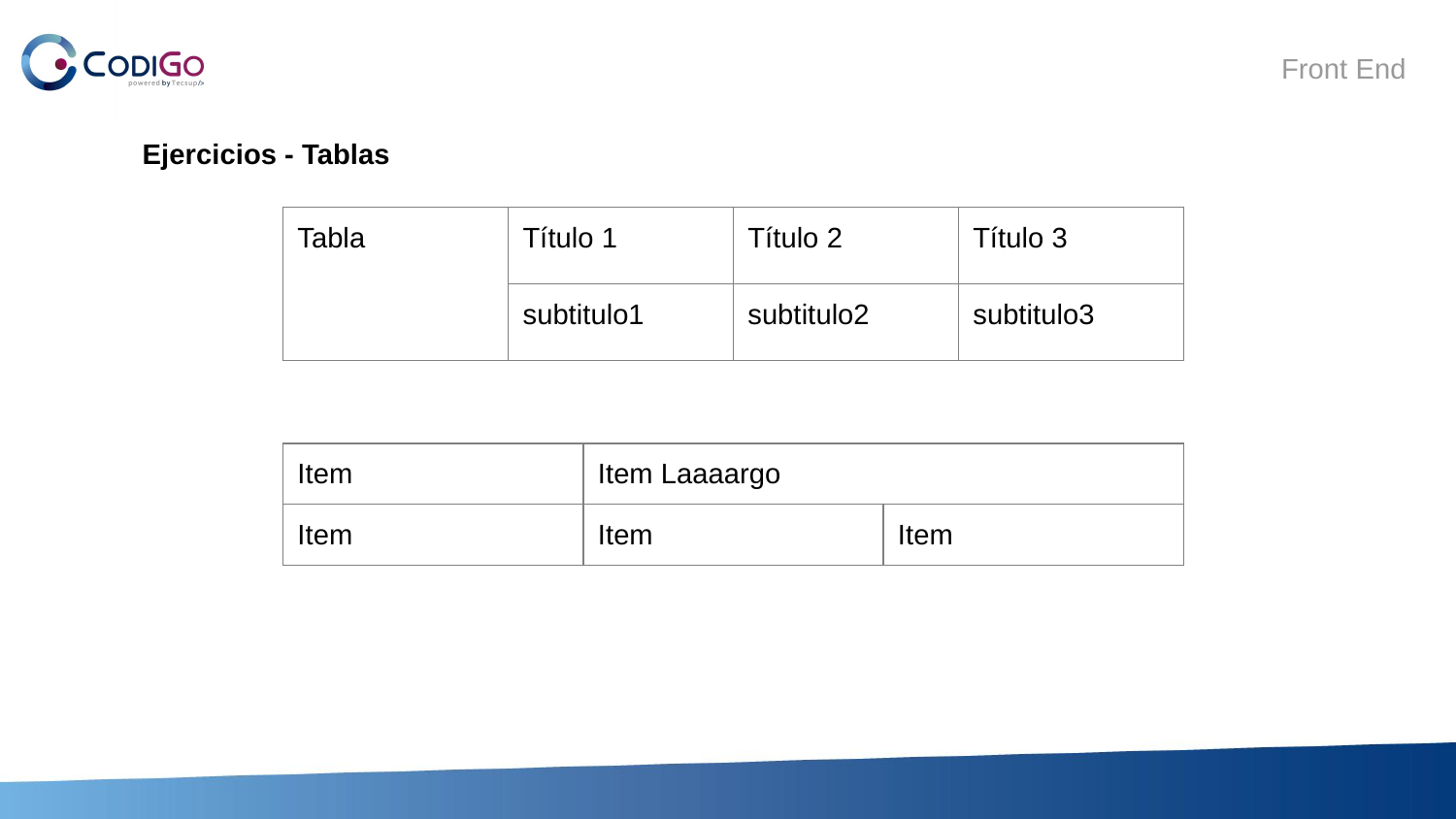

# Ejercicios - Tablas

| Tabla | Título 1 | Título 2 | Título 3 |
| --- | --- | --- | --- |
|  | subtitulo1 | subtitulo2 | subtitulo3 |
| Item | Item Laaaargo |  |
| --- | --- | --- |
| Item | Item | Item |